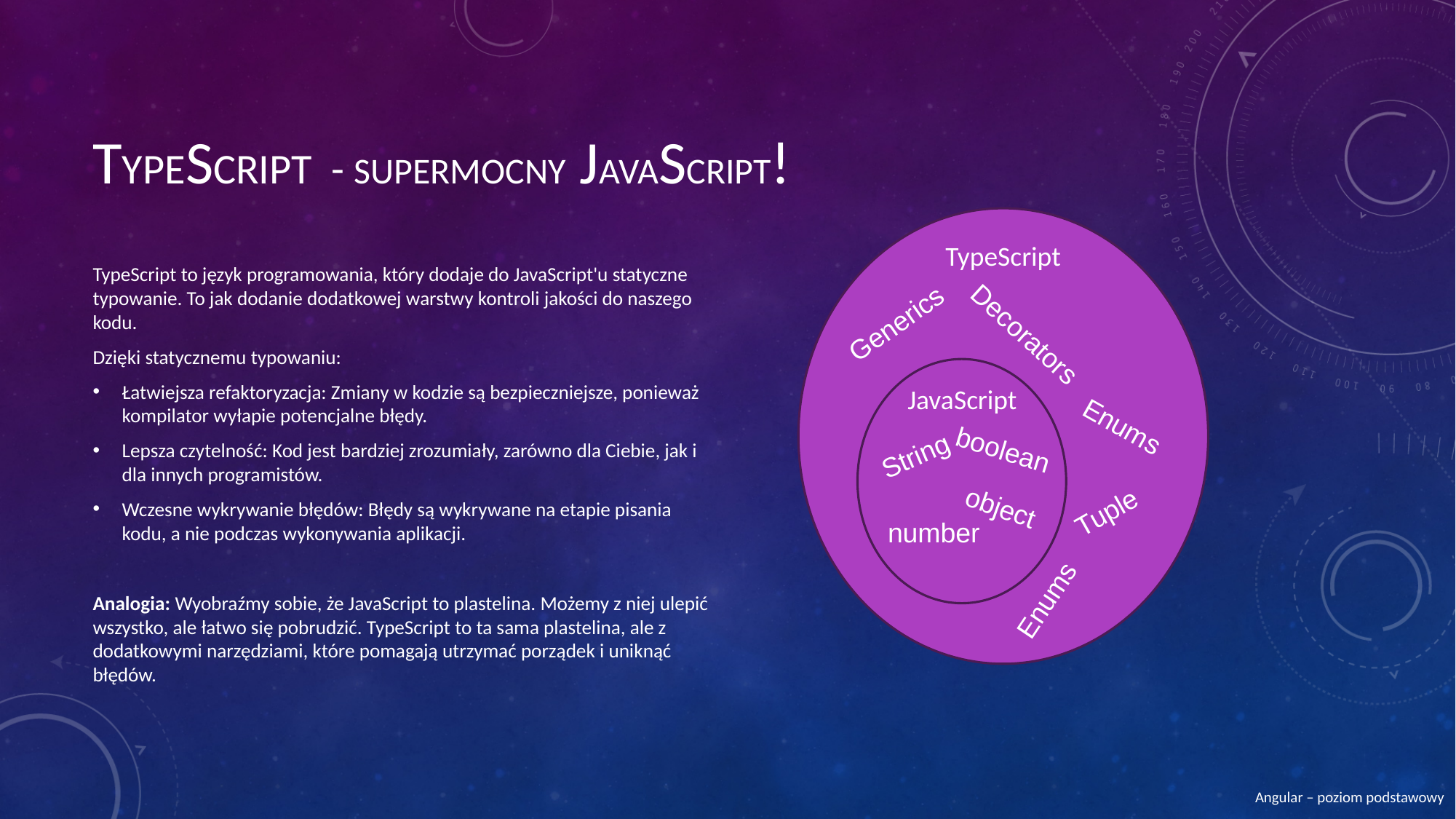

# TypeScript  - supermocny JavaScript!

TypeScript
TypeScript to język programowania, który dodaje do JavaScript'u statyczne typowanie. To jak dodanie dodatkowej warstwy kontroli jakości do naszego kodu.
Dzięki statycznemu typowaniu:
Łatwiejsza refaktoryzacja: Zmiany w kodzie są bezpieczniejsze, ponieważ kompilator wyłapie potencjalne błędy.
Lepsza czytelność: Kod jest bardziej zrozumiały, zarówno dla Ciebie, jak i dla innych programistów.
Wczesne wykrywanie błędów: Błędy są wykrywane na etapie pisania kodu, a nie podczas wykonywania aplikacji.

Analogia: Wyobraźmy sobie, że JavaScript to plastelina. Możemy z niej ulepić wszystko, ale łatwo się pobrudzić. TypeScript to ta sama plastelina, ale z dodatkowymi narzędziami, które pomagają utrzymać porządek i uniknąć błędów.
Generics
Decorators

JavaScript
Enums
boolean
String
object
Tuple
number
Enums
Angular – poziom podstawowy